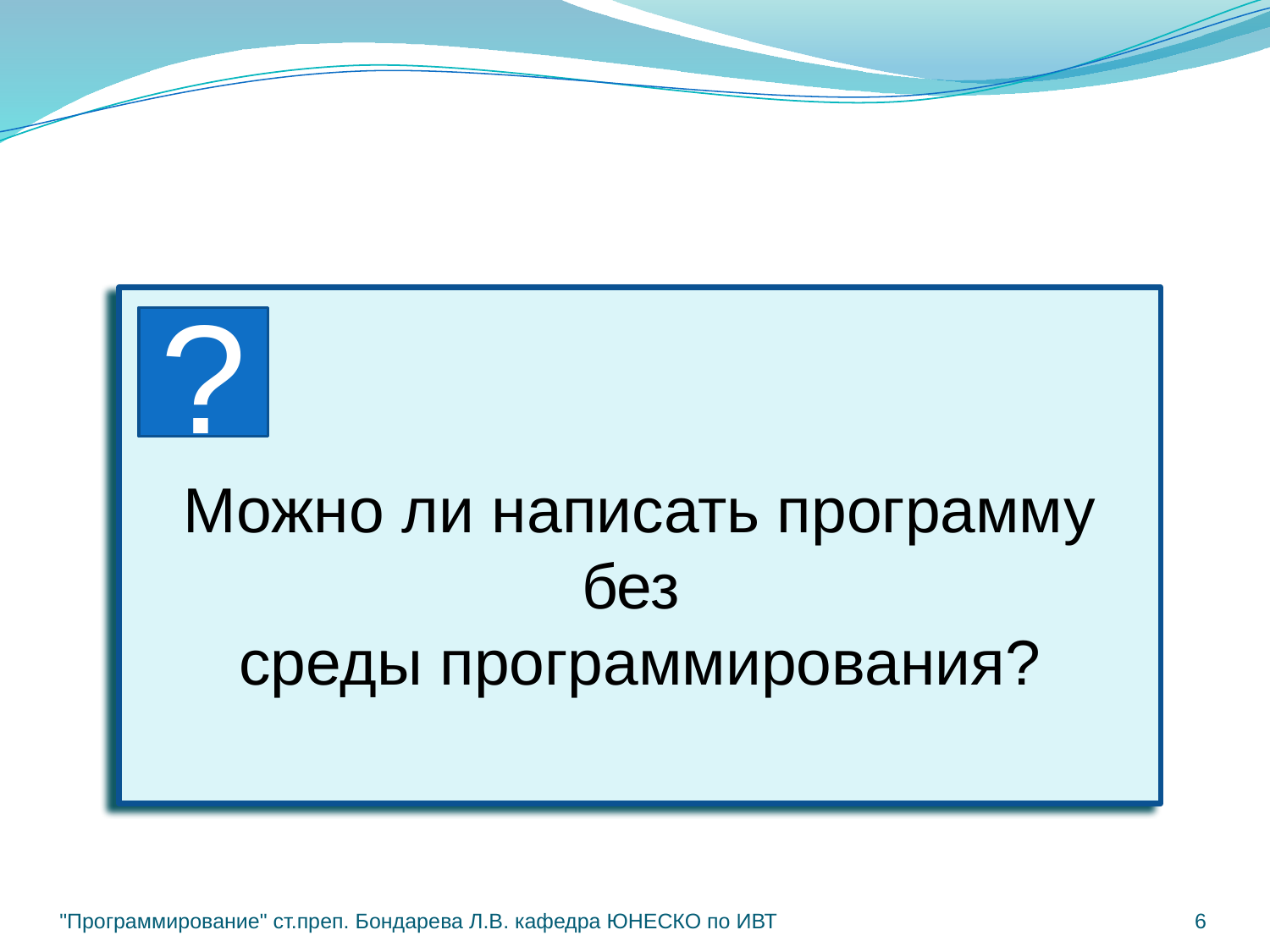

#

Можно ли написать программу без
среды программирования?
?
"Программирование" ст.преп. Бондарева Л.В. кафедра ЮНЕСКО по ИВТ
6